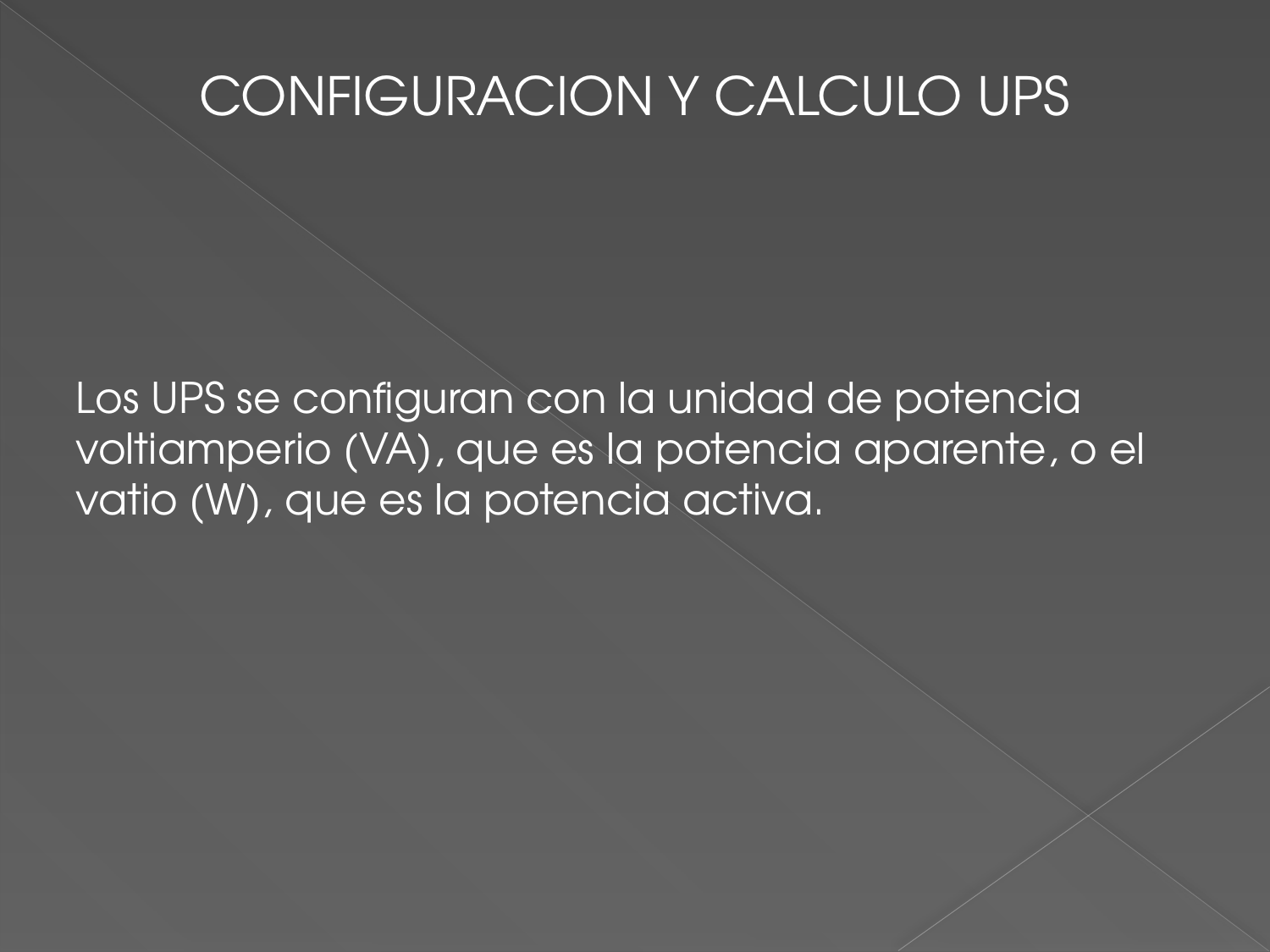

CONFIGURACION Y CALCULO UPS

Los UPS se configuran con la unidad de potencia voltiamperio (VA), que es la potencia aparente, o el vatio (W), que es la potencia activa.